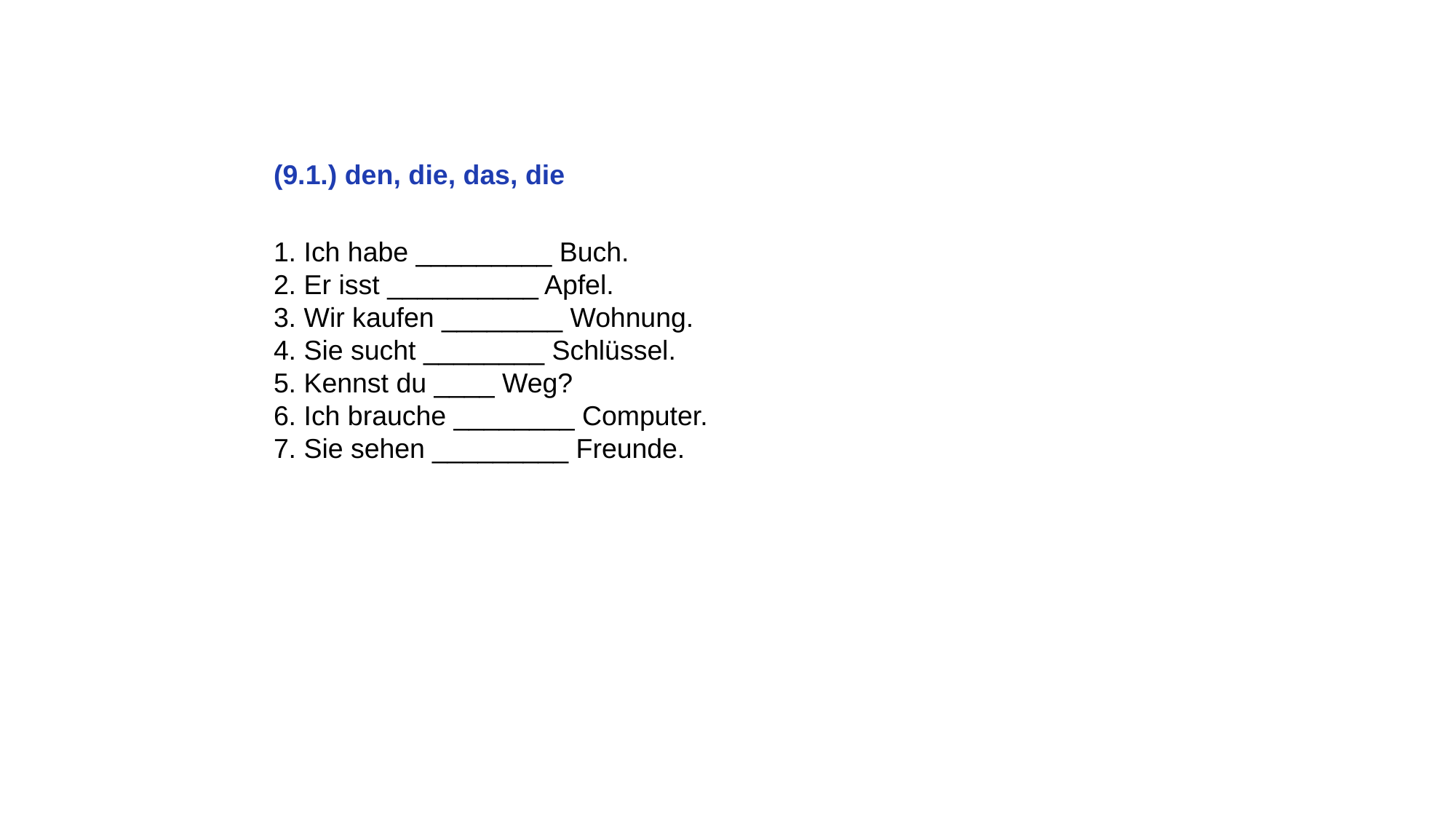

(9.1.) den, die, das, die
 
1. Ich habe _________ Buch.
2. Er isst __________ Apfel.
3. Wir kaufen ________ Wohnung.
4. Sie sucht ________ Schlüssel.
5. Kennst du ____ Weg?
6. Ich brauche ________ Computer.
7. Sie sehen _________ Freunde.